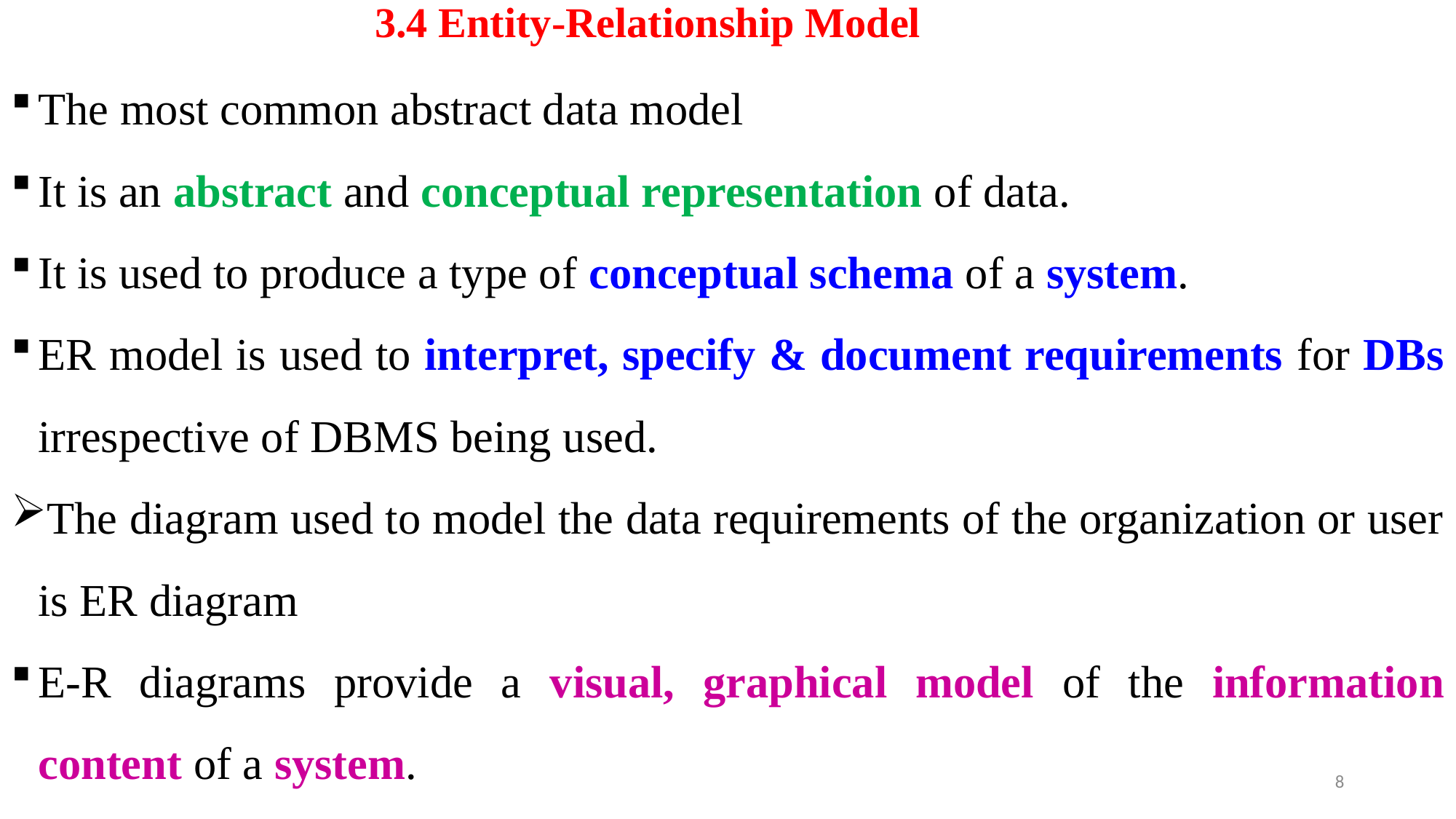

# 3.4 Entity-Relationship Model
The most common abstract data model
It is an abstract and conceptual representation of data.
It is used to produce a type of conceptual schema of a system.
ER model is used to interpret, specify & document requirements for DBs irrespective of DBMS being used.
The diagram used to model the data requirements of the organization or user is ER diagram
E-R diagrams provide a visual, graphical model of the information content of a system.

8